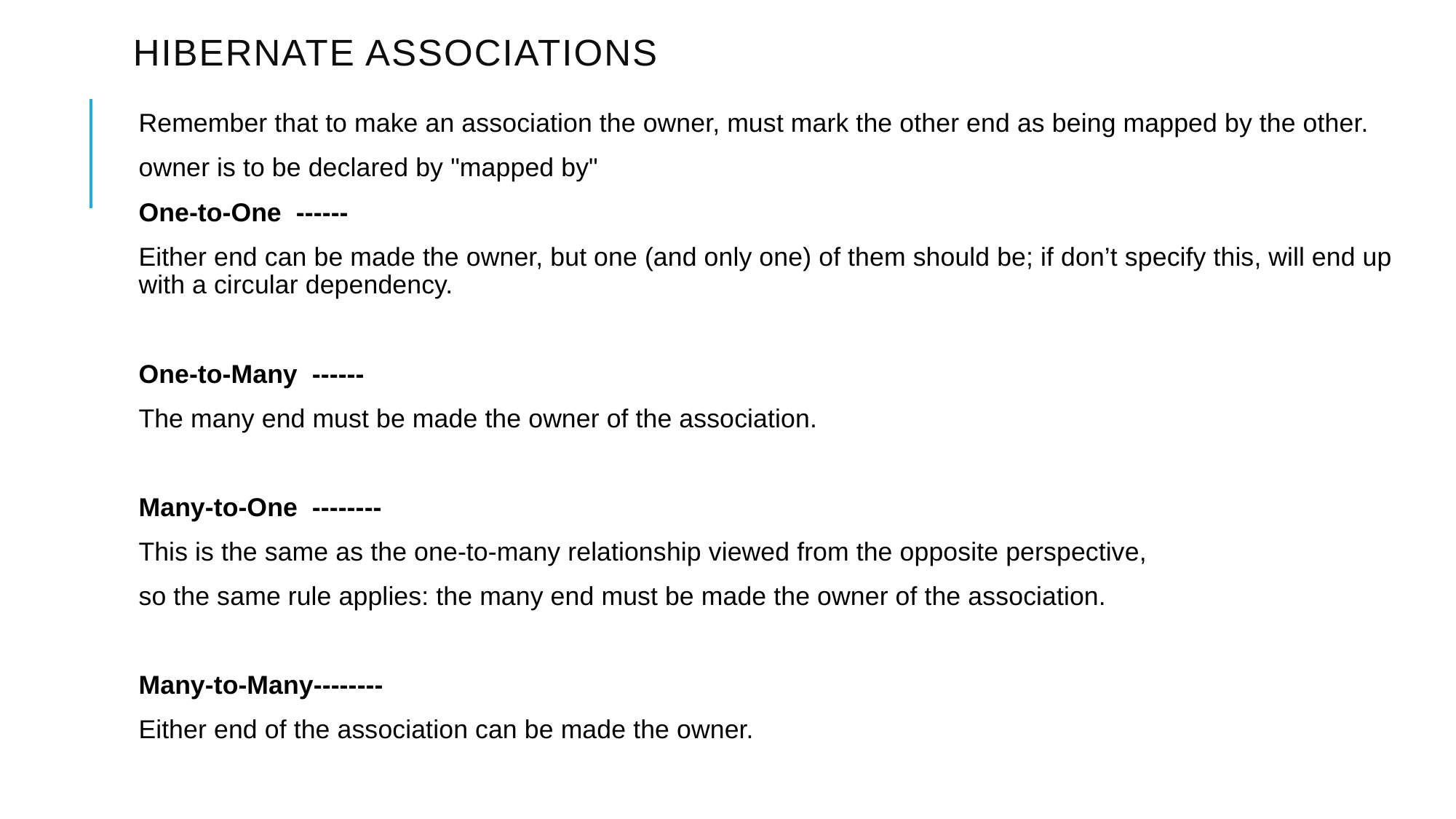

# Hibernate Associations
Remember that to make an association the owner, must mark the other end as being mapped by the other.
owner is to be declared by "mapped by"
One-to-One  ------
Either end can be made the owner, but one (and only one) of them should be; if don’t specify this, will end up with a circular dependency.

One-to-Many  ------
The many end must be made the owner of the association.

Many-to-One  --------
This is the same as the one-to-many relationship viewed from the opposite perspective,
so the same rule applies: the many end must be made the owner of the association.

Many-to-Many--------
Either end of the association can be made the owner.